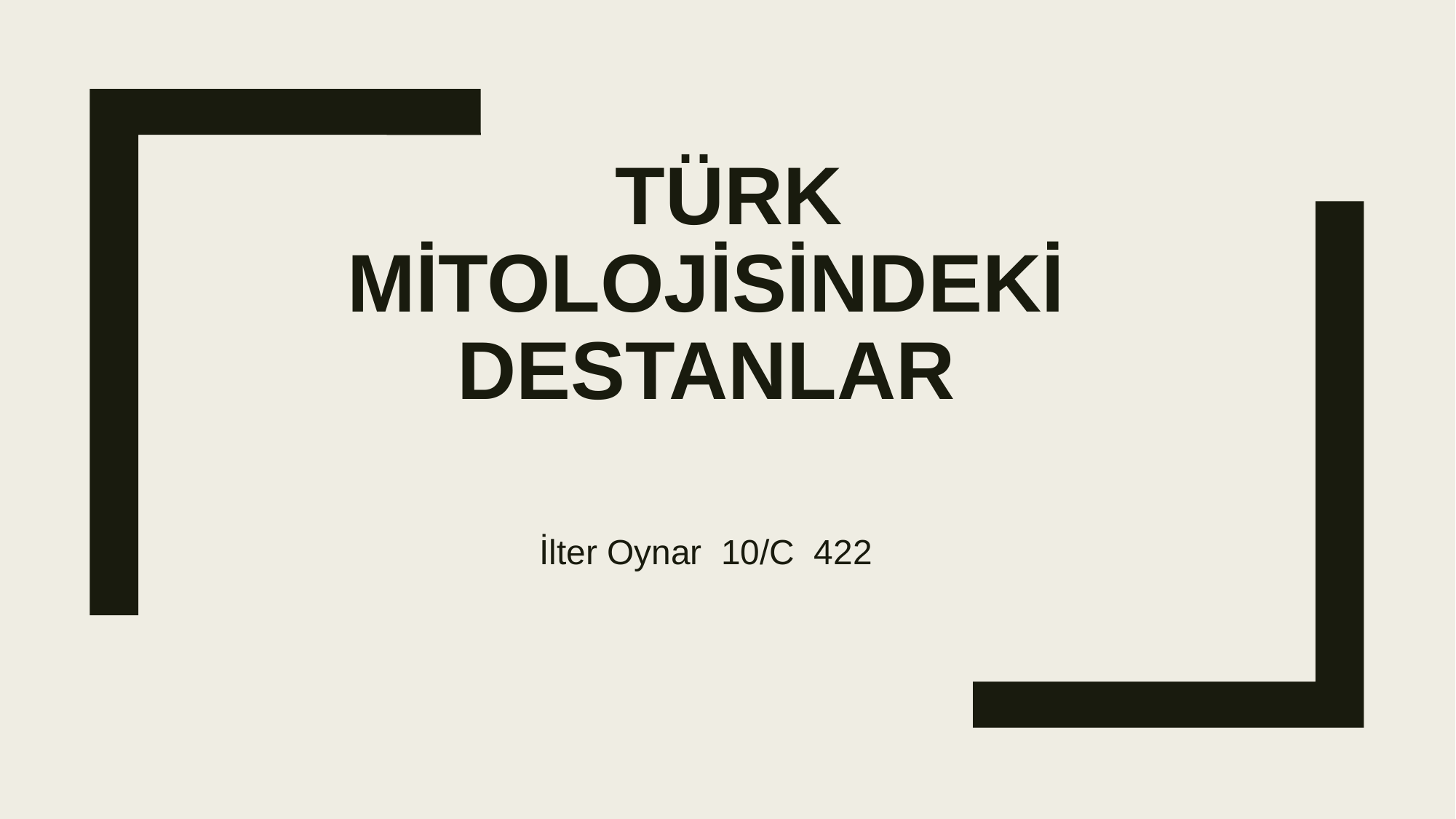

# Türk mitolojisindeki destanlar
İlter Oynar  10/C  422